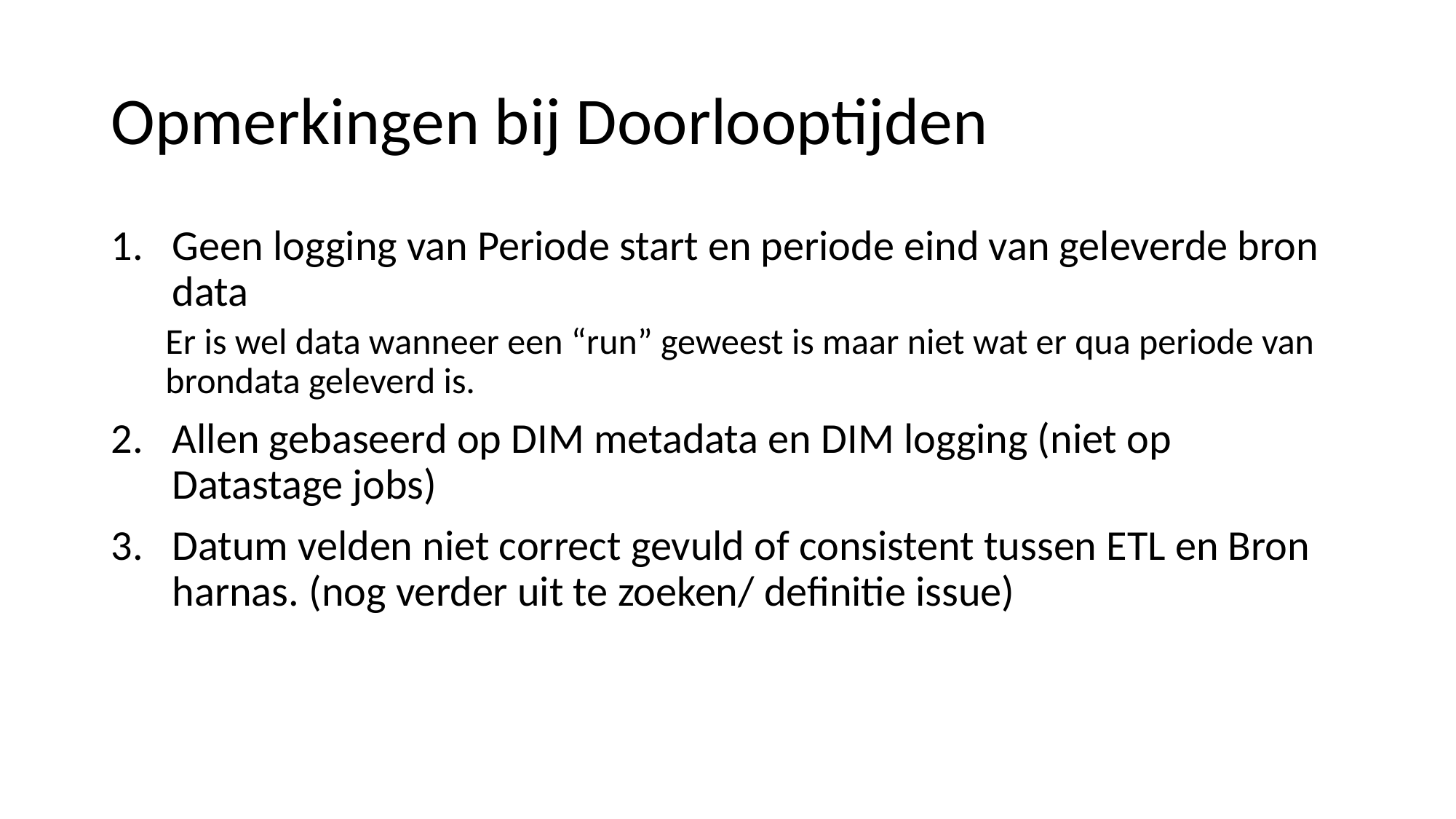

# Opmerkingen bij Doorlooptijden
Geen logging van Periode start en periode eind van geleverde bron data
Er is wel data wanneer een “run” geweest is maar niet wat er qua periode van brondata geleverd is.
Allen gebaseerd op DIM metadata en DIM logging (niet op Datastage jobs)
Datum velden niet correct gevuld of consistent tussen ETL en Bron harnas. (nog verder uit te zoeken/ definitie issue)